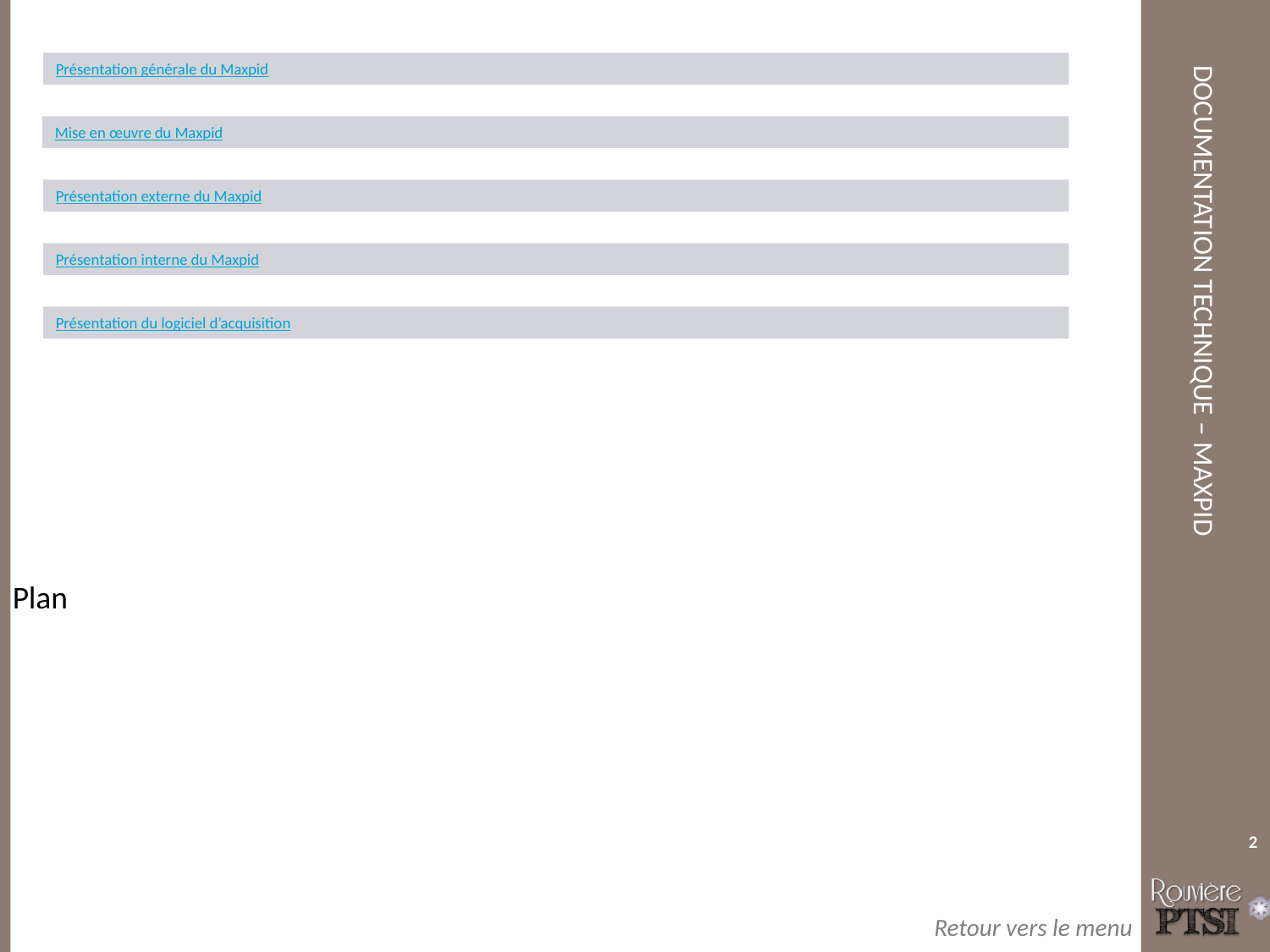

Présentation générale du Maxpid

Mise en œuvre du Maxpid

Présentation externe du Maxpid

Présentation interne du Maxpid

Présentation du logiciel d’acquisition

Plan

2
Retour vers le menu